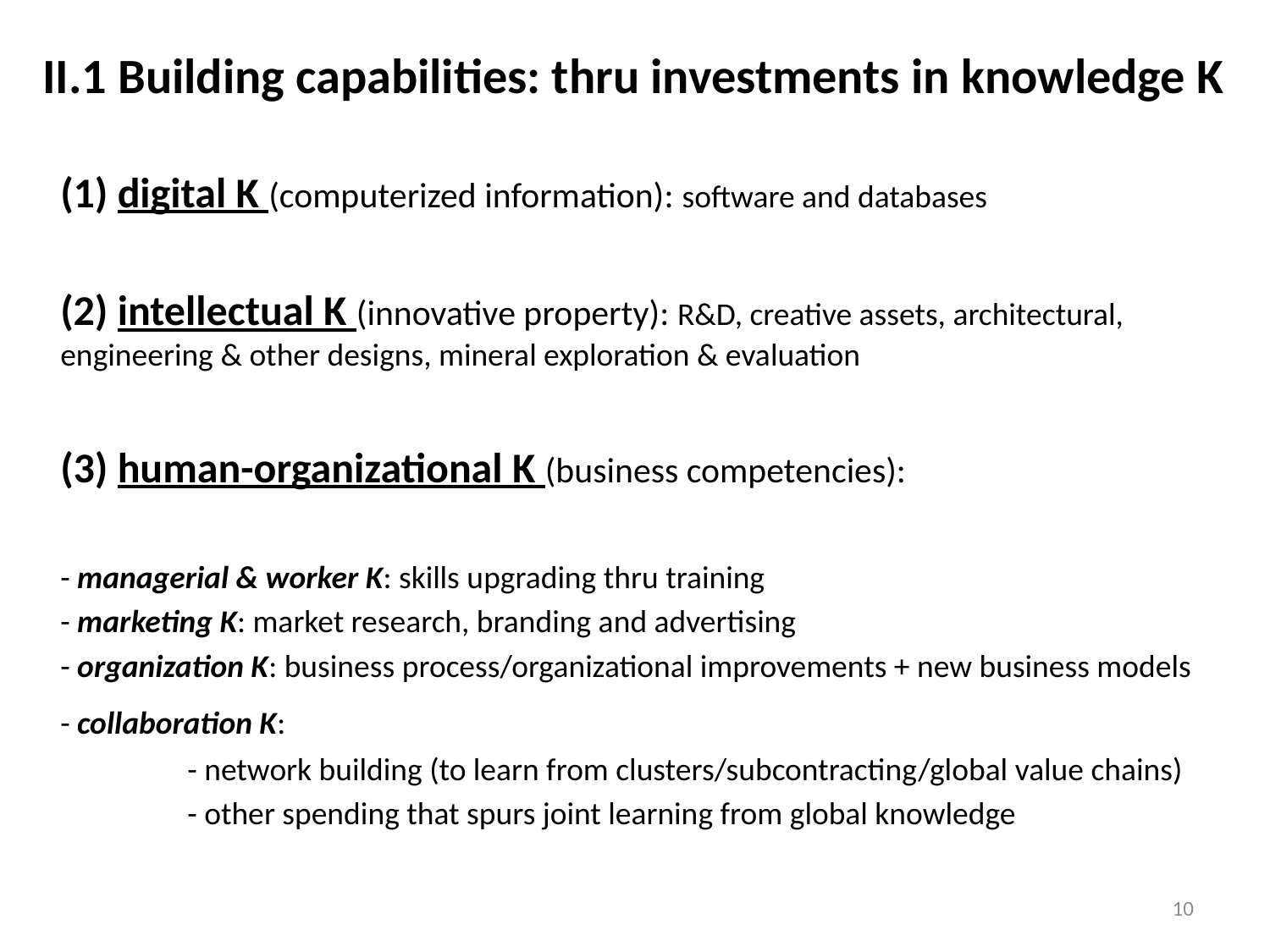

# II.1 Building capabilities: thru investments in knowledge K
	(1) digital K (computerized information): software and databases

	(2) intellectual K (innovative property): R&D, creative assets, architectural, engineering & other designs, mineral exploration & evaluation

	(3) human-organizational K (business competencies):

	- managerial & worker K: skills upgrading thru training
	- marketing K: market research, branding and advertising
	- organization K: business process/organizational improvements + new business models
	- collaboration K:
		- network building (to learn from clusters/subcontracting/global value chains)
		- other spending that spurs joint learning from global knowledge

10